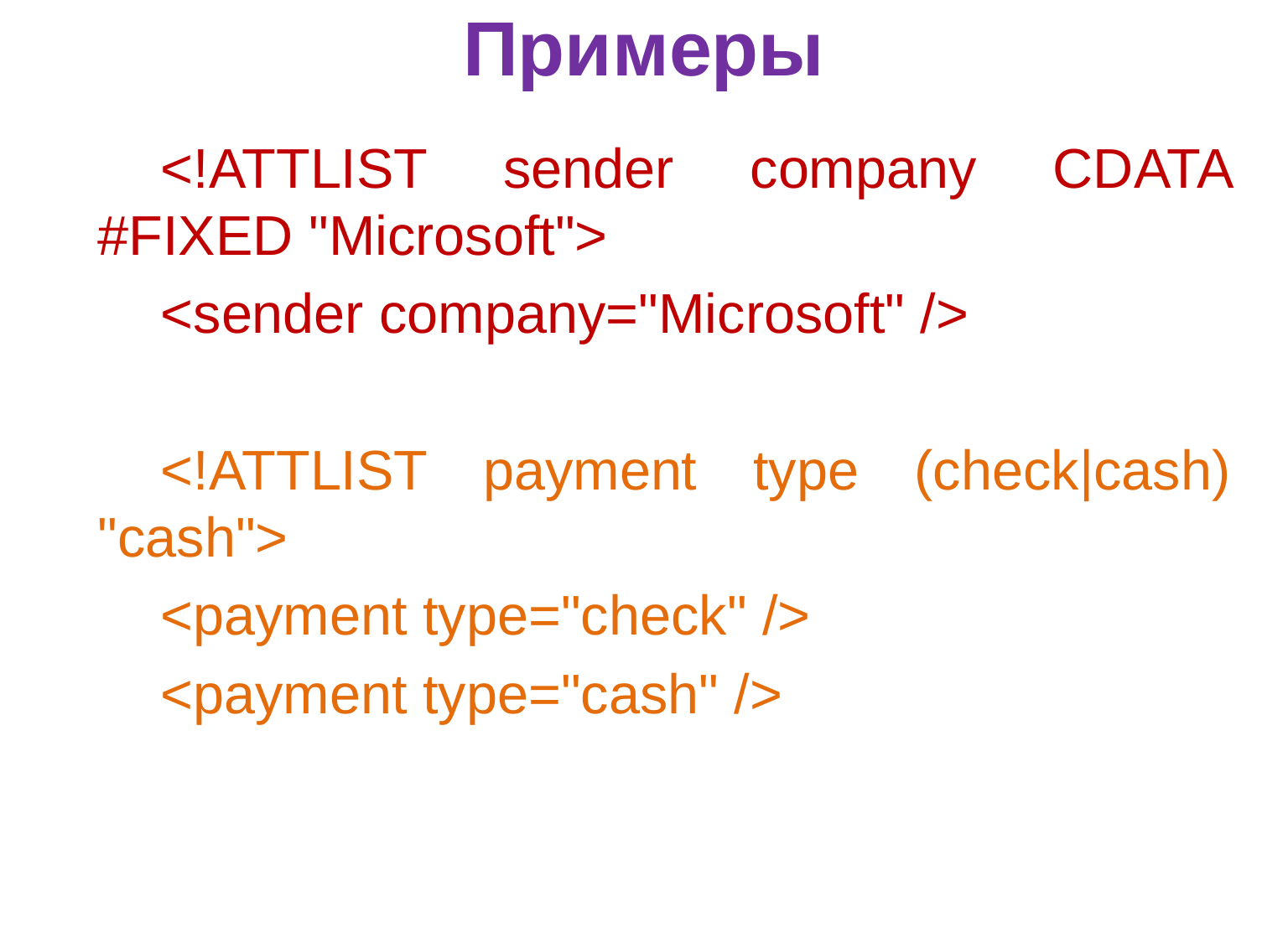

# Примеры

<!ATTLIST sender company CDATA #FIXED "Microsoft">
<sender company="Microsoft" />

<!ATTLIST payment type (check|cash) "cash">
<payment type="check" />
<payment type="cash" />